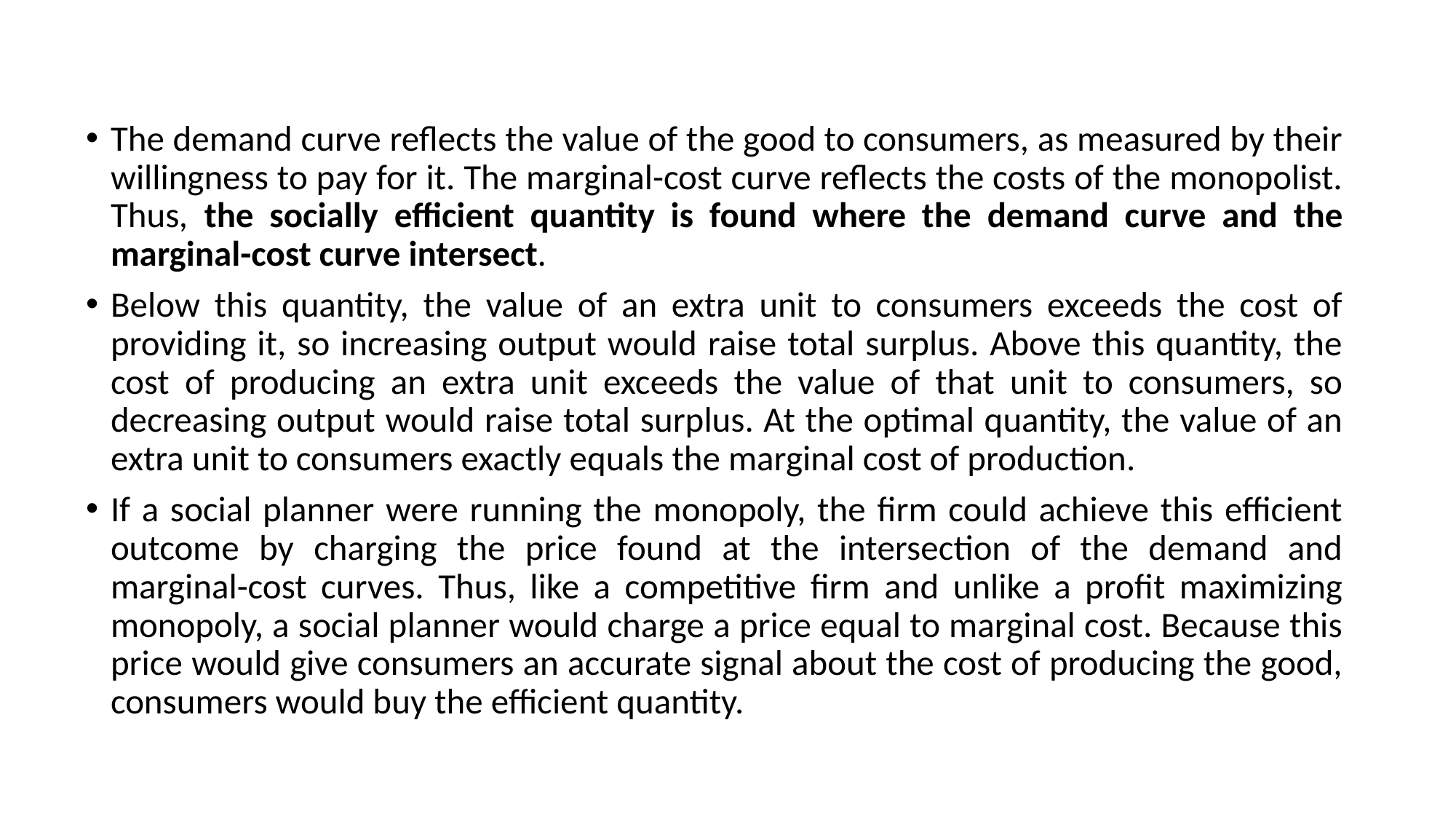

The demand curve reflects the value of the good to consumers, as measured by their willingness to pay for it. The marginal-cost curve reflects the costs of the monopolist. Thus, the socially efficient quantity is found where the demand curve and the marginal-cost curve intersect.
Below this quantity, the value of an extra unit to consumers exceeds the cost of providing it, so increasing output would raise total surplus. Above this quantity, the cost of producing an extra unit exceeds the value of that unit to consumers, so decreasing output would raise total surplus. At the optimal quantity, the value of an extra unit to consumers exactly equals the marginal cost of production.
If a social planner were running the monopoly, the firm could achieve this efficient outcome by charging the price found at the intersection of the demand and marginal-cost curves. Thus, like a competitive firm and unlike a profit maximizing monopoly, a social planner would charge a price equal to marginal cost. Because this price would give consumers an accurate signal about the cost of producing the good, consumers would buy the efficient quantity.